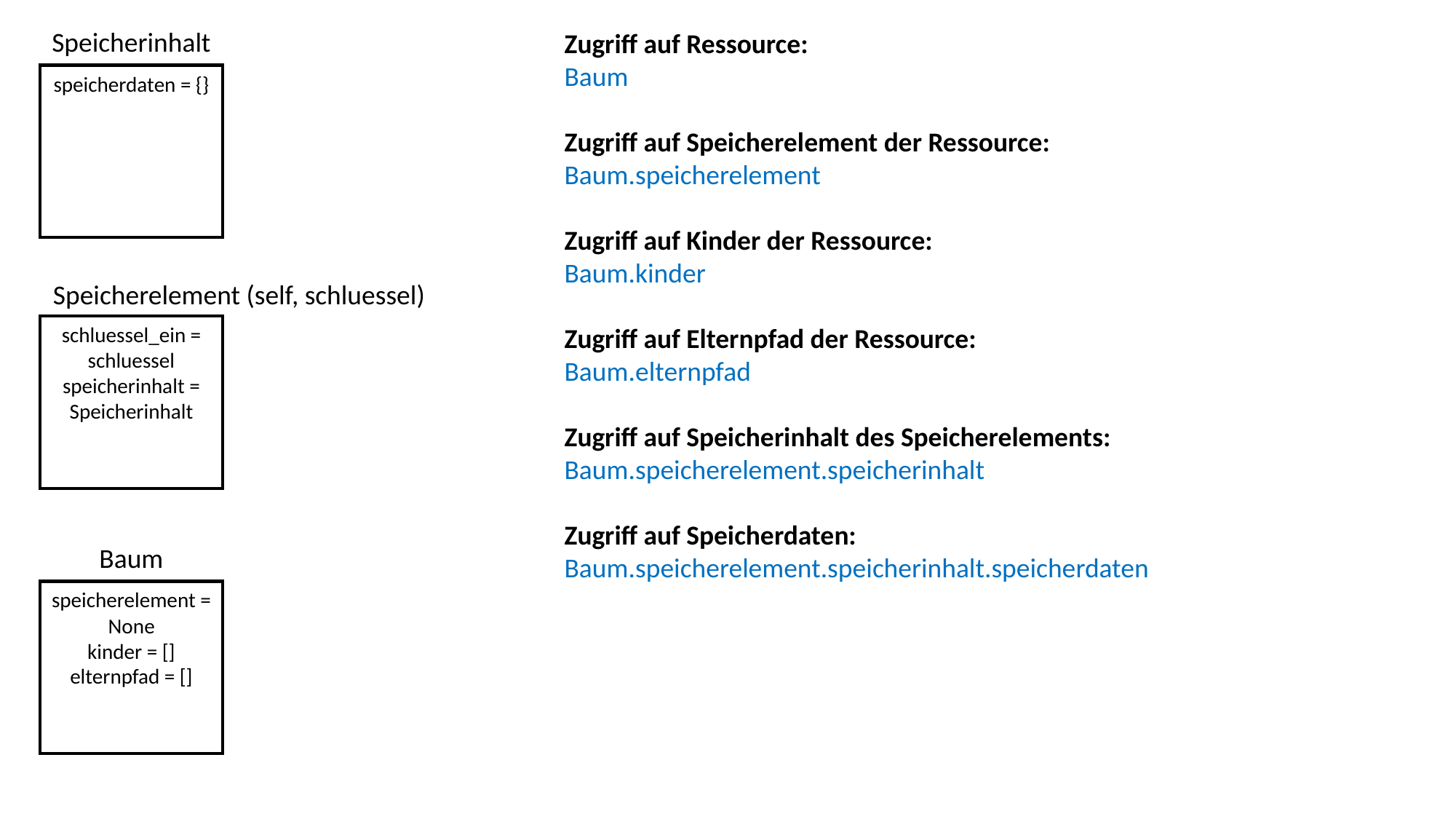

Speicherinhalt
Zugriff auf Ressource:
Baum

Zugriff auf Speicherelement der Ressource:
Baum.speicherelement

Zugriff auf Kinder der Ressource:
Baum.kinder

Zugriff auf Elternpfad der Ressource:
Baum.elternpfad

Zugriff auf Speicherinhalt des Speicherelements:
Baum.speicherelement.speicherinhalt

Zugriff auf Speicherdaten:
Baum.speicherelement.speicherinhalt.speicherdaten

speicherdaten = {}
Speicherelement (self, schluessel)

schluessel_ein = schluessel
speicherinhalt = Speicherinhalt
Baum

speicherelement = None
kinder = []
elternpfad = []